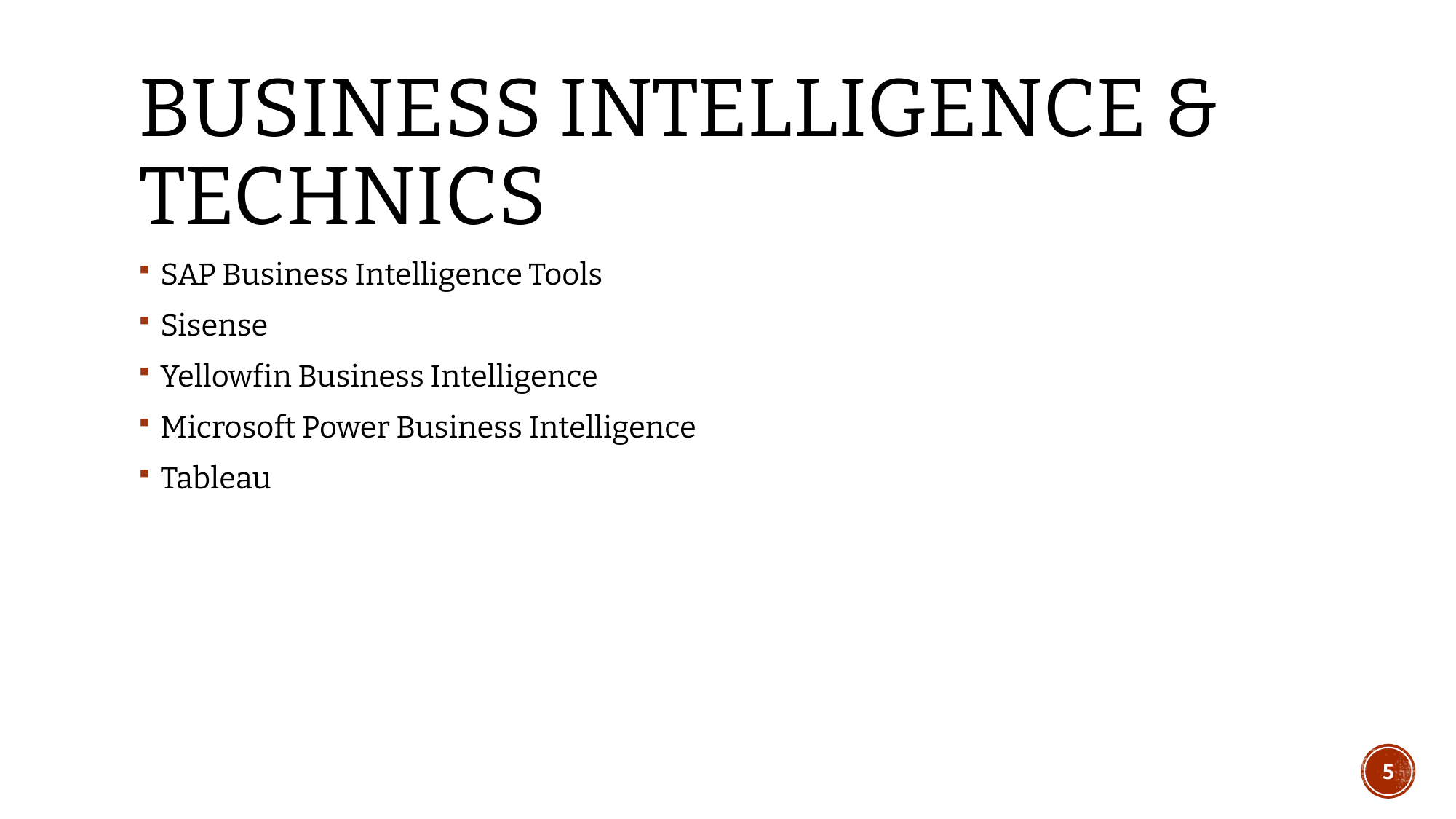

# business intelligence & technics
SAP Business Intelligence Tools
Sisense
Yellowfin Business Intelligence
Microsoft Power Business Intelligence
Tableau
5